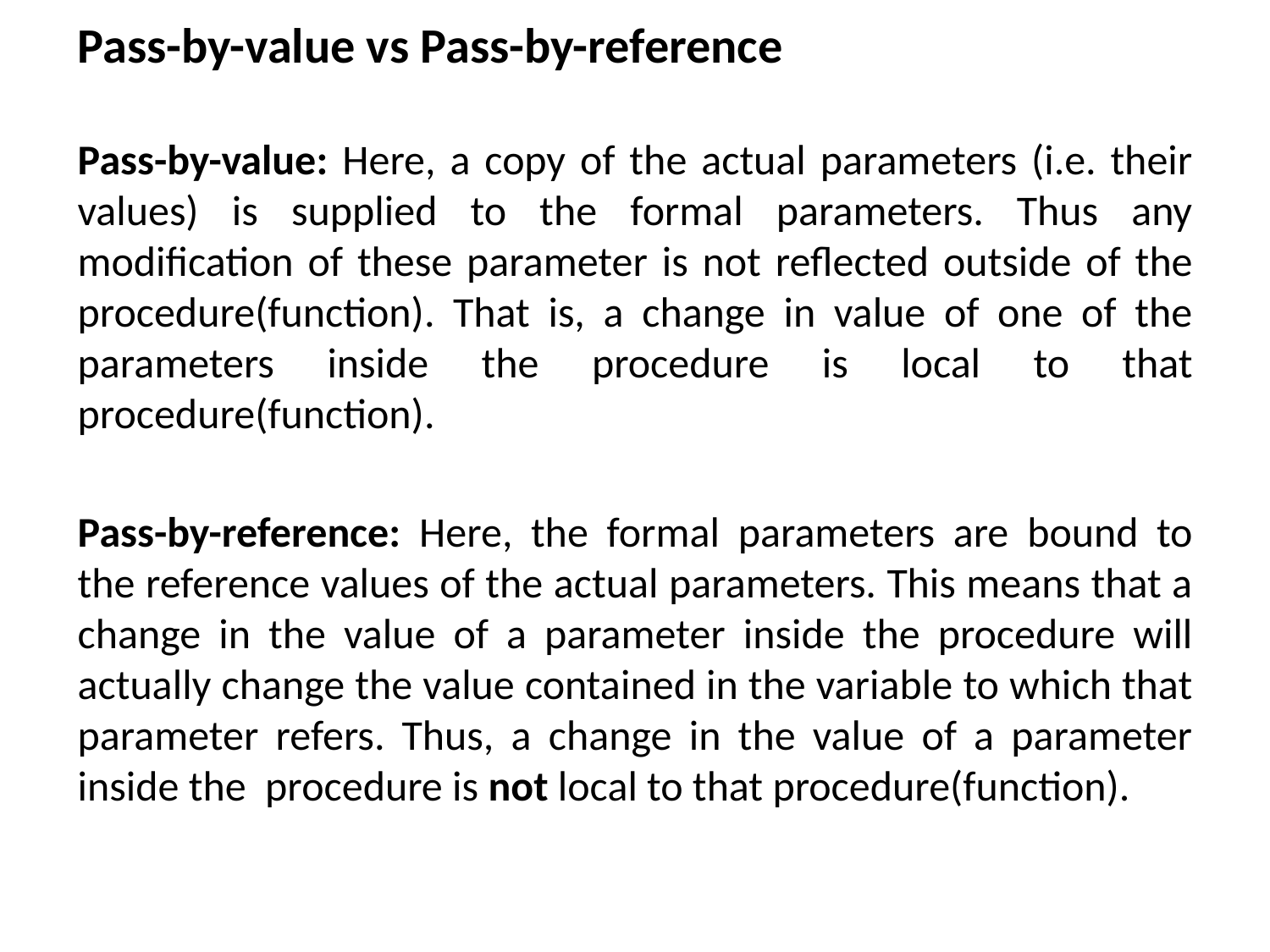

Pass-by-value vs Pass-by-reference
Pass-by-value: Here, a copy of the actual parameters (i.e. their values) is supplied to the formal parameters. Thus any modification of these parameter is not reflected outside of the procedure(function). That is, a change in value of one of the parameters inside the procedure is local to that procedure(function).

Pass-by-reference: Here, the formal parameters are bound to the reference values of the actual parameters. This means that a change in the value of a parameter inside the procedure will actually change the value contained in the variable to which that parameter refers. Thus, a change in the value of a parameter inside the  procedure is not local to that procedure(function).